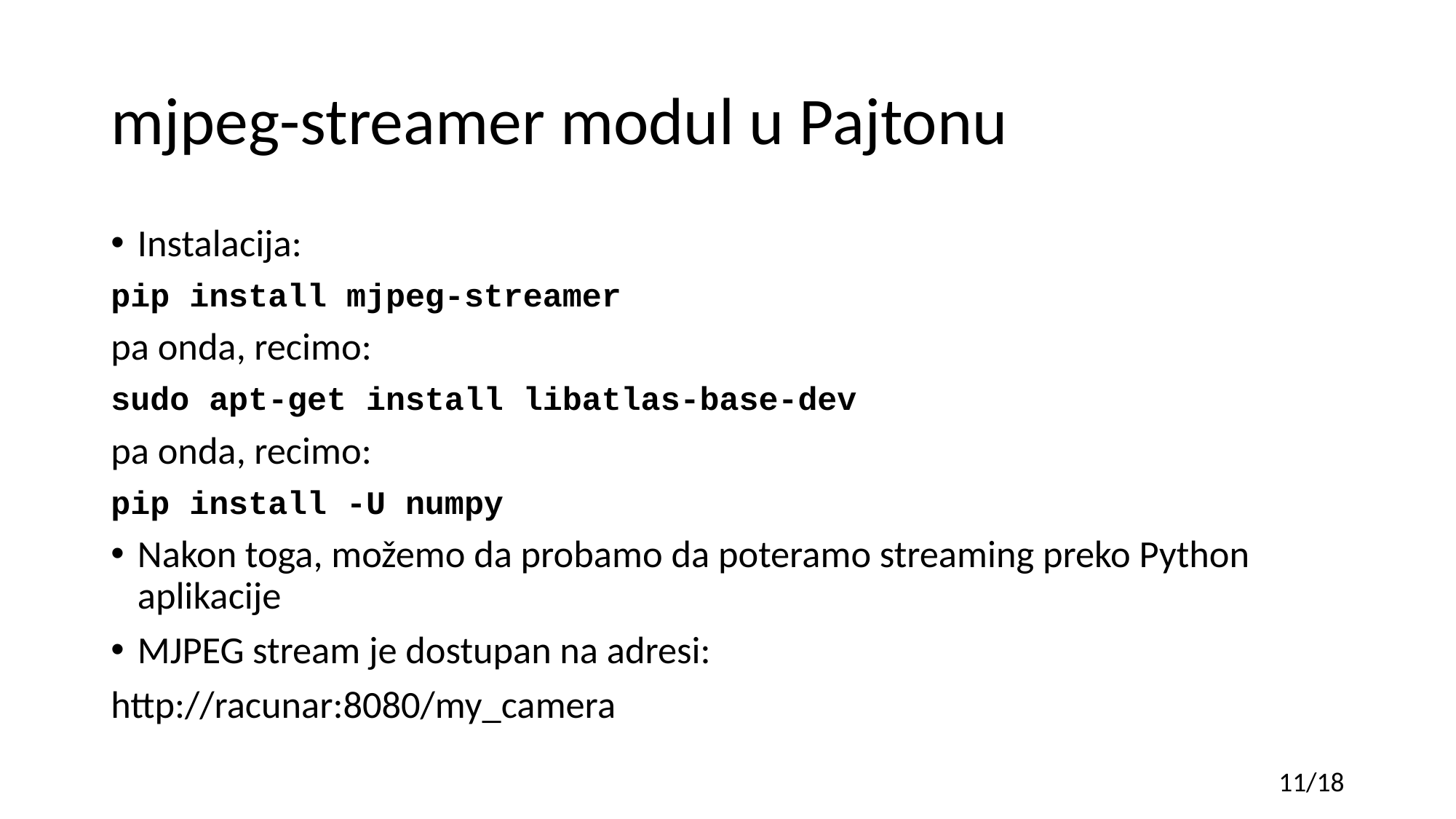

# mjpeg-streamer modul u Pajtonu
Instalacija:
pip install mjpeg-streamer
pa onda, recimo:
sudo apt-get install libatlas-base-dev
pa onda, recimo:
pip install -U numpy
Nakon toga, možemo da probamo da poteramo streaming preko Python aplikacije
MJPEG stream je dostupan na adresi:
http://racunar:8080/my_camera